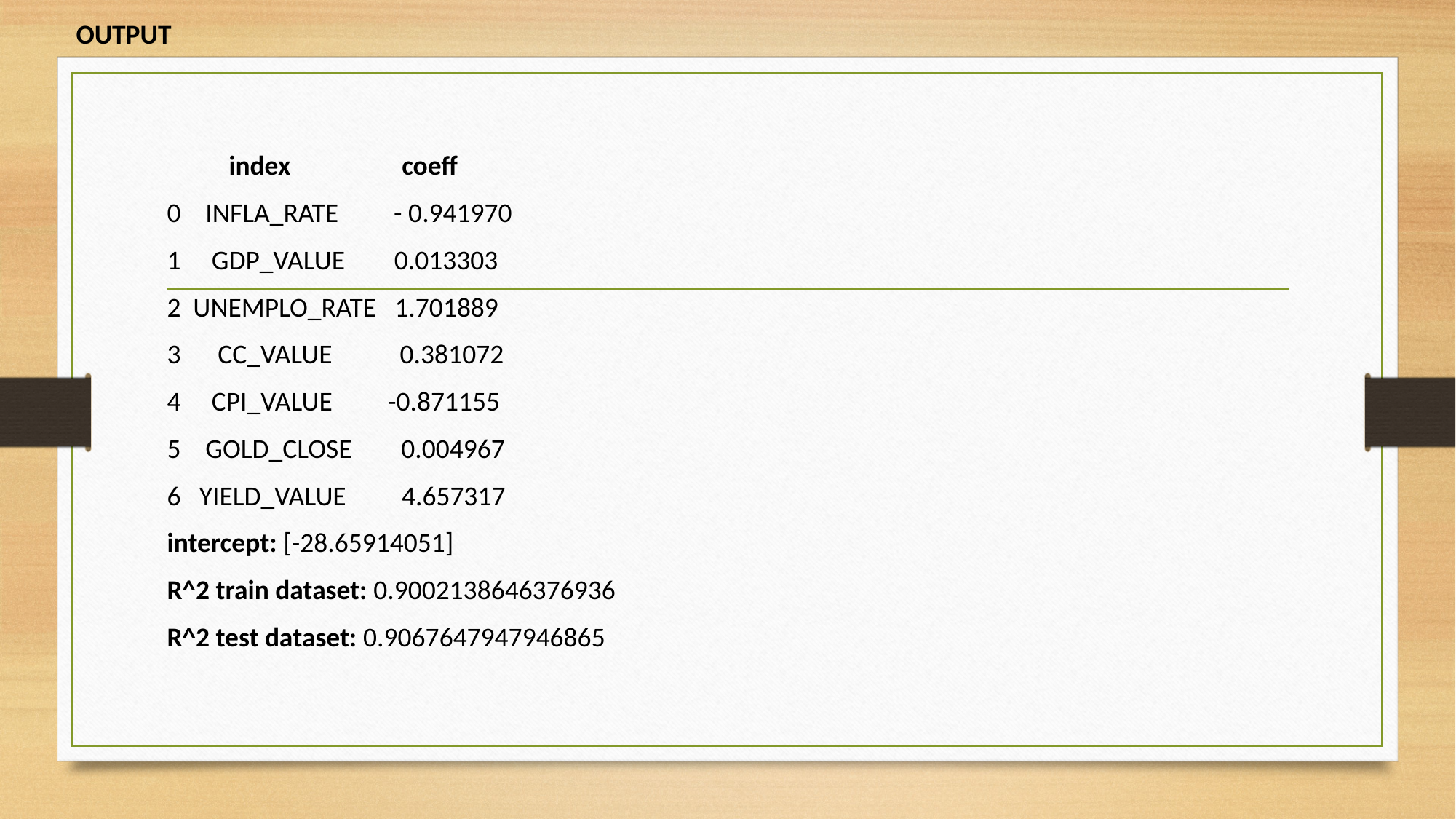

OUTPUT
          index                  coeff
0    INFLA_RATE         - 0.941970
1     GDP_VALUE        0.013303
2  UNEMPLO_RATE   1.701889
3      CC_VALUE           0.381072
4     CPI_VALUE         -0.871155
5    GOLD_CLOSE        0.004967
6   YIELD_VALUE         4.657317
intercept: [-28.65914051]
R^2 train dataset: 0.9002138646376936
R^2 test dataset: 0.9067647947946865